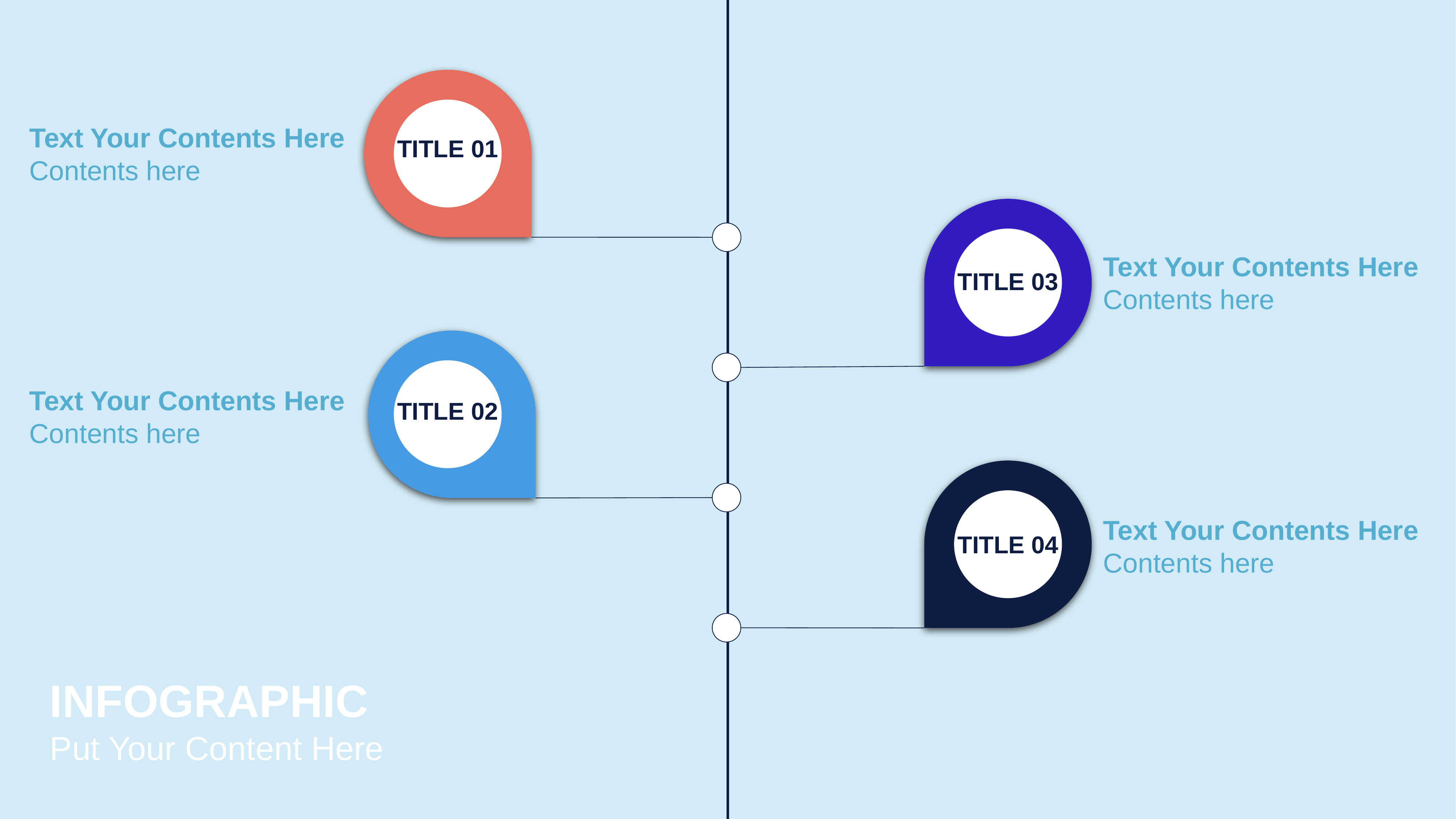

Text Your Contents Here
Contents here
TITLE 01

Text Your Contents Here
Contents here
TITLE 03

Text Your Contents Here
Contents here
TITLE 02

Text Your Contents Here
Contents here
TITLE 04

INFOGRAPHIC
Put Your Content Here